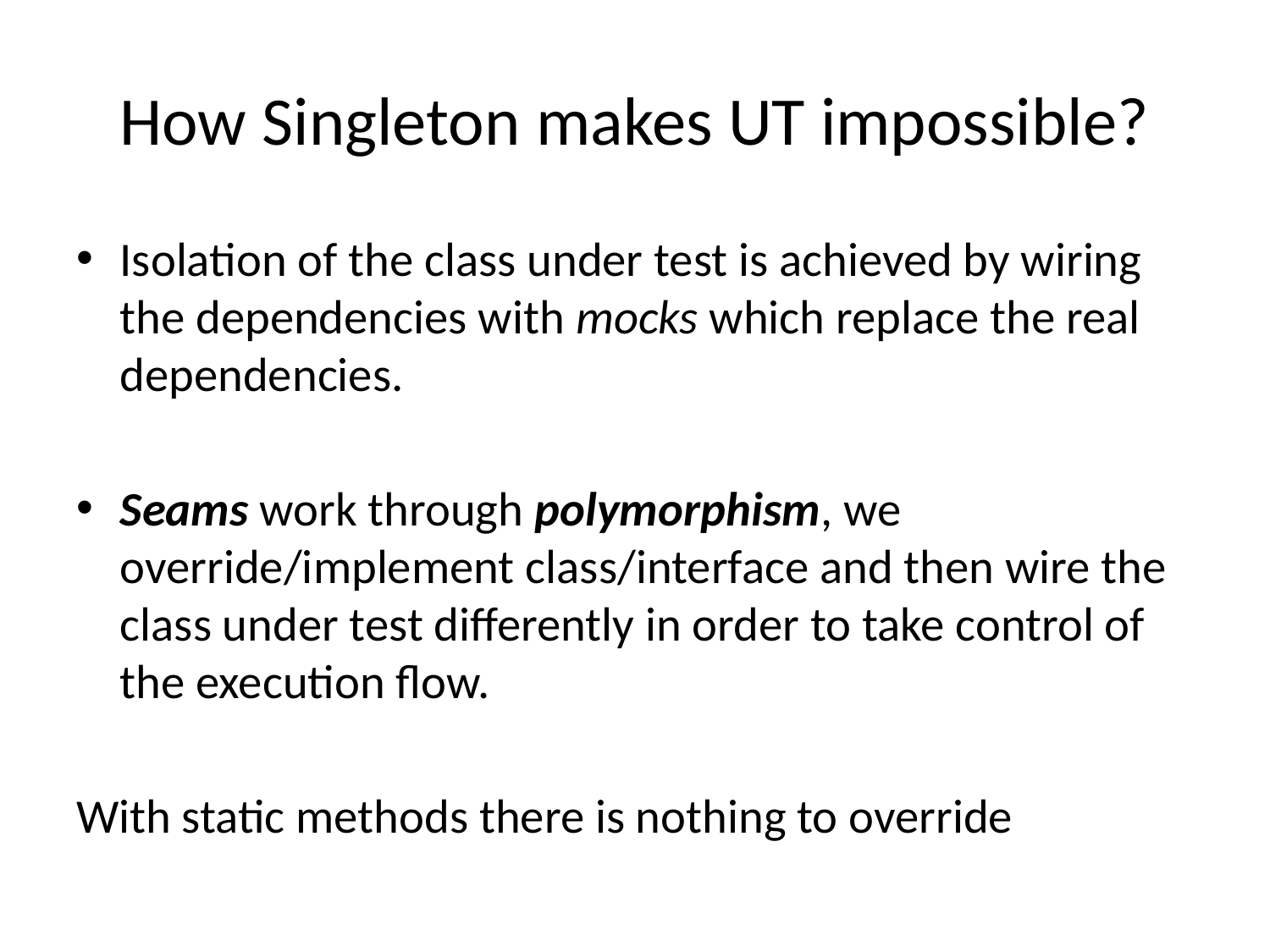

# How Singleton makes UT impossible?
Isolation of the class under test is achieved by wiring the dependencies with mocks which replace the real dependencies.

Seams work through polymorphism, we override/implement class/interface and then wire the class under test differently in order to take control of the execution flow.

With static methods there is nothing to override